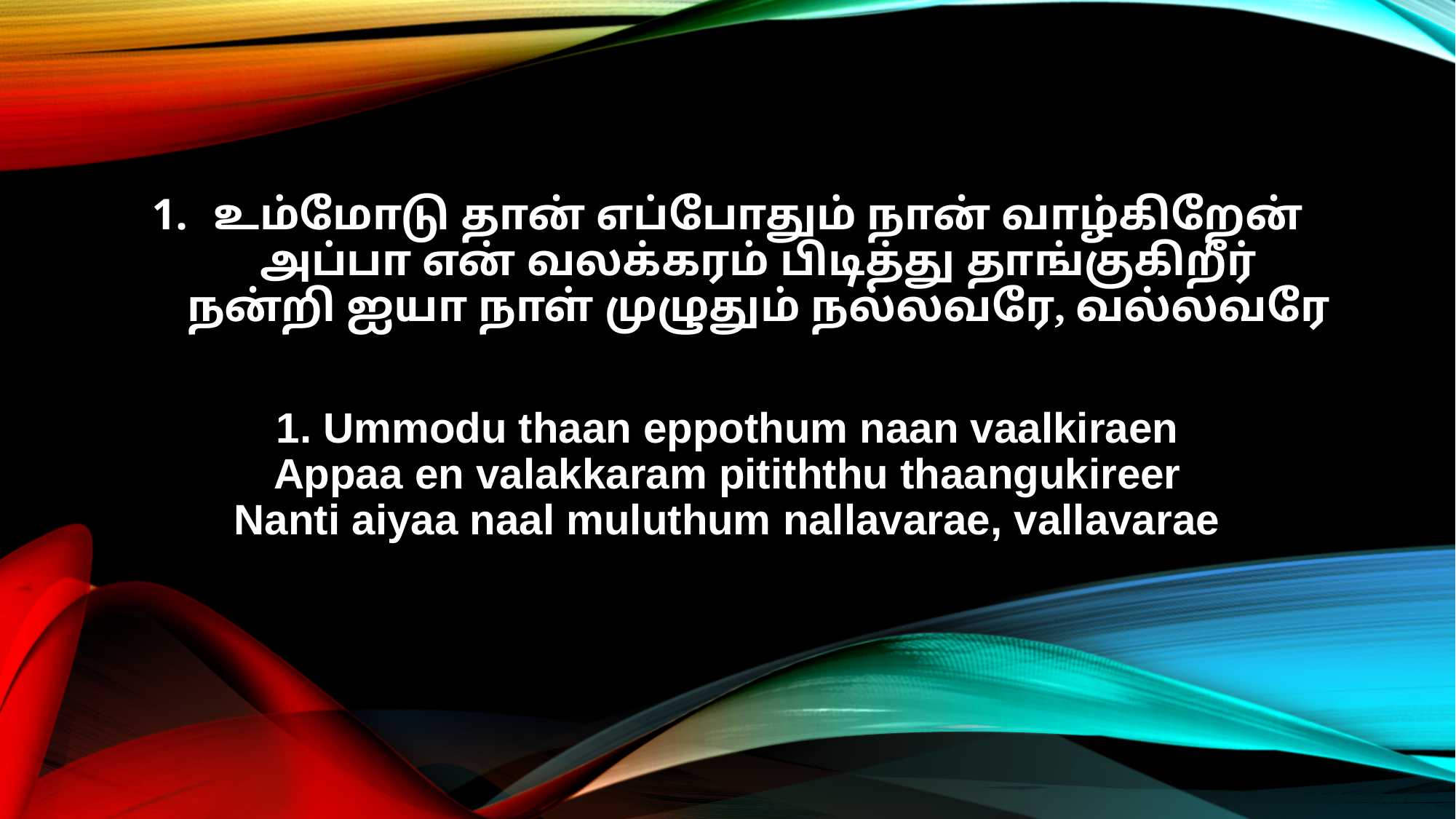

உம்மோடு தான் எப்போதும் நான் வாழ்கிறேன்
அப்பா என் வலக்கரம் பிடித்து தாங்குகிறீர்
நன்றி ஐயா நாள் முழுதும் நல்லவரே, வல்லவரே

1. Ummodu thaan eppothum naan vaalkiraen
Appaa en valakkaram pitiththu thaangukireer
Nanti aiyaa naal muluthum nallavarae, vallavarae